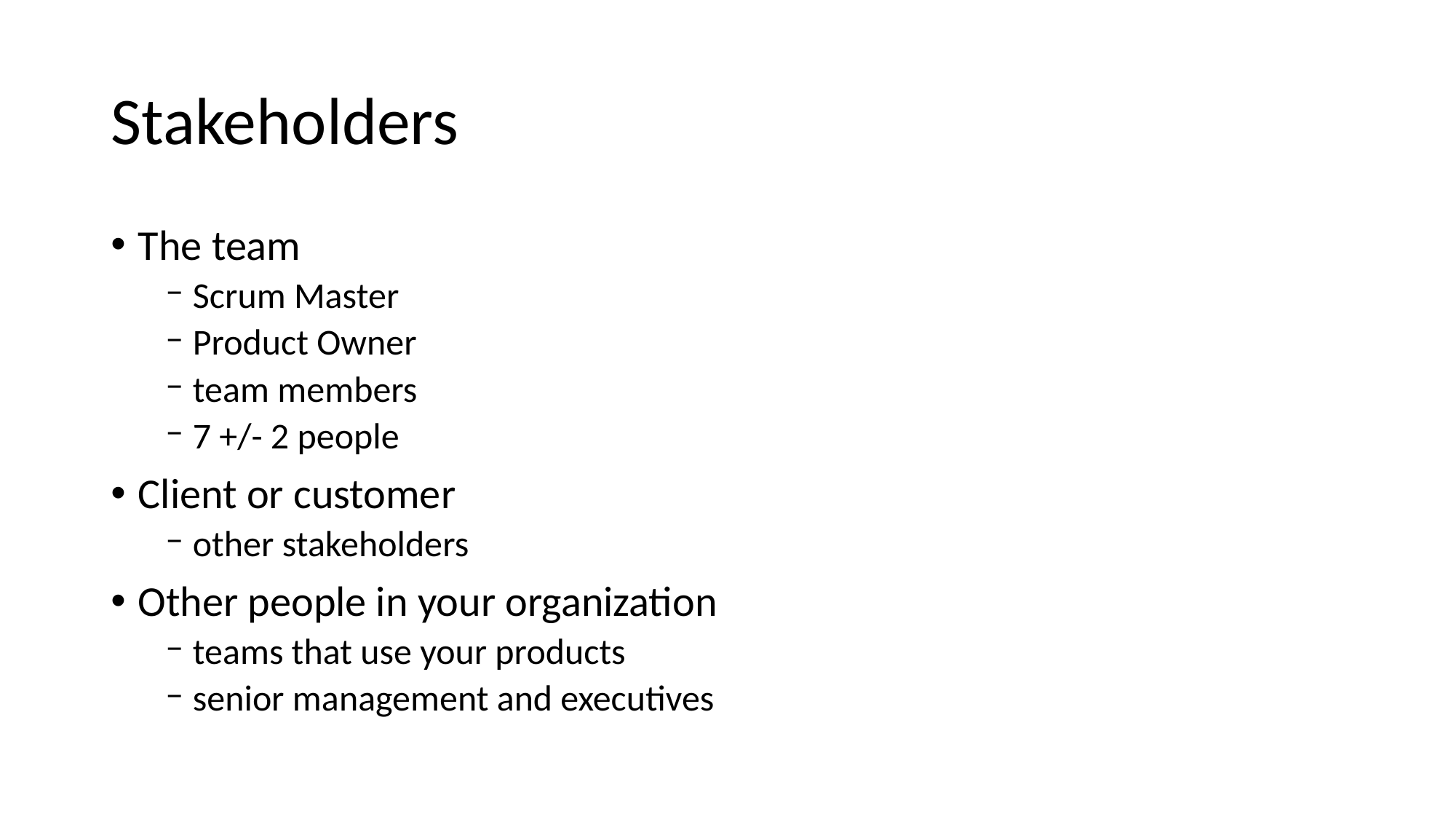

# Stakeholders
The team
Scrum Master
Product Owner
team members
7 +/- 2 people
Client or customer
other stakeholders
Other people in your organization
teams that use your products
senior management and executives